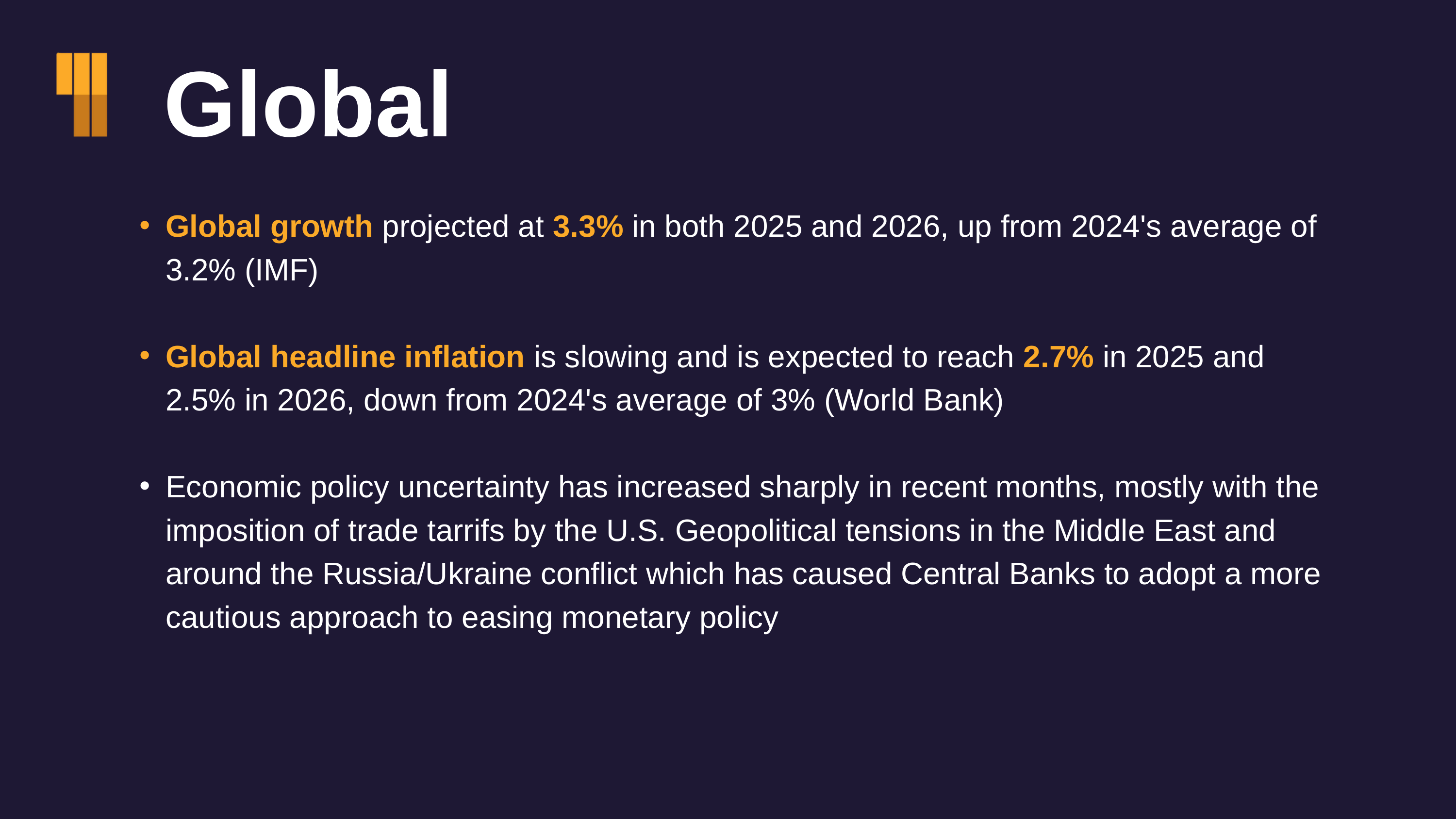

Global

Global growth projected at 3.3% in both 2025 and 2026, up from 2024's average of 3.2% (IMF)

Global headline inflation is slowing and is expected to reach 2.7% in 2025 and 2.5% in 2026, down from 2024's average of 3% (World Bank)

Economic policy uncertainty has increased sharply in recent months, mostly with the imposition of trade tarrifs by the U.S. Geopolitical tensions in the Middle East and around the Russia/Ukraine conflict which has caused Central Banks to adopt a more cautious approach to easing monetary policy